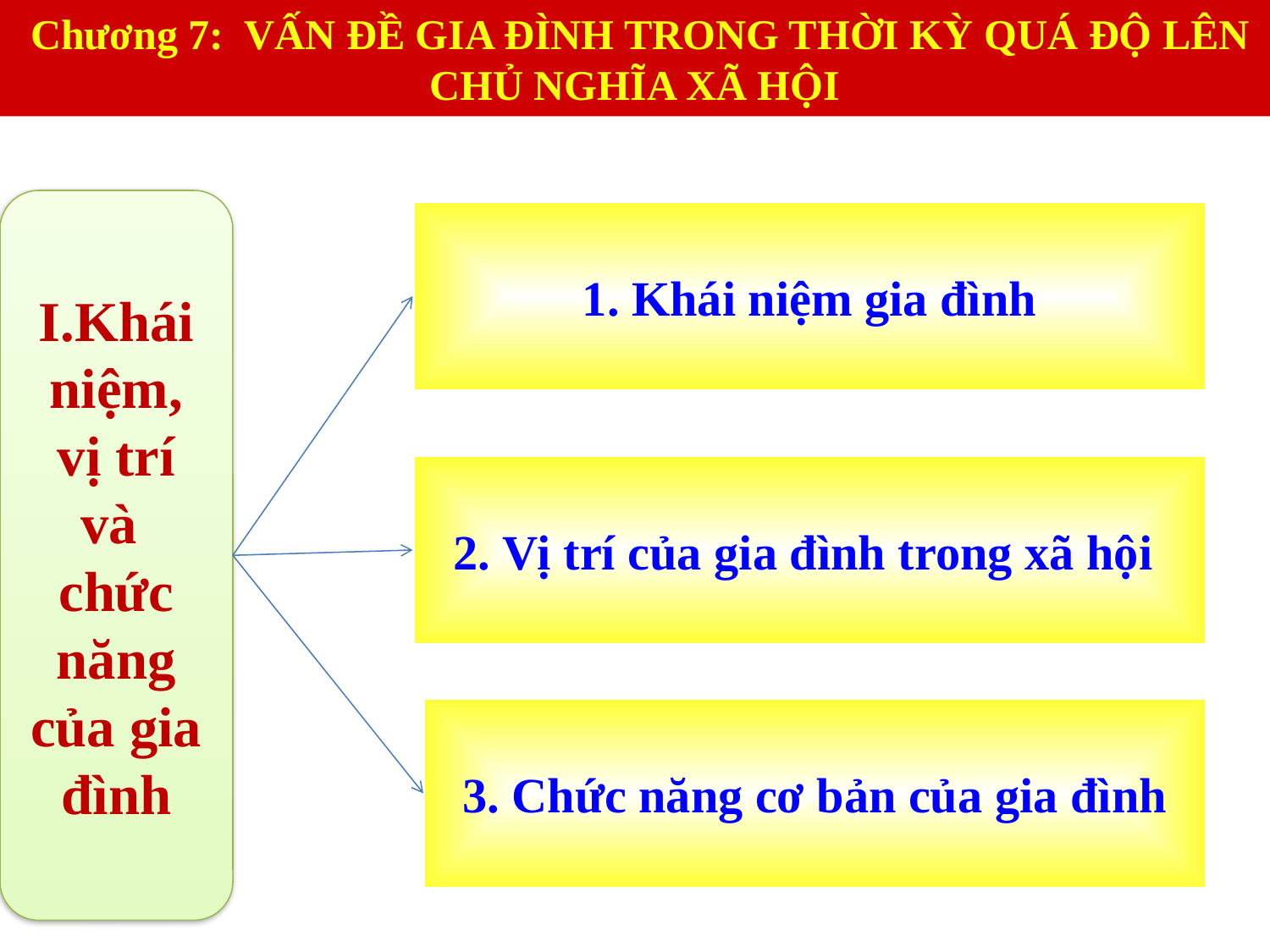

Chương 7:  VẤN ĐỀ GIA ĐÌNH TRONG THỜI KỲ QUÁ ĐỘ LÊN CHỦ NGHĨA XÃ HỘI
I.Khái niệm, vị trí và  chức năng của gia đình
1. Khái niệm gia đình
2. Vị trí của gia đình trong xã hội
3. Chức năng cơ bản của gia đình